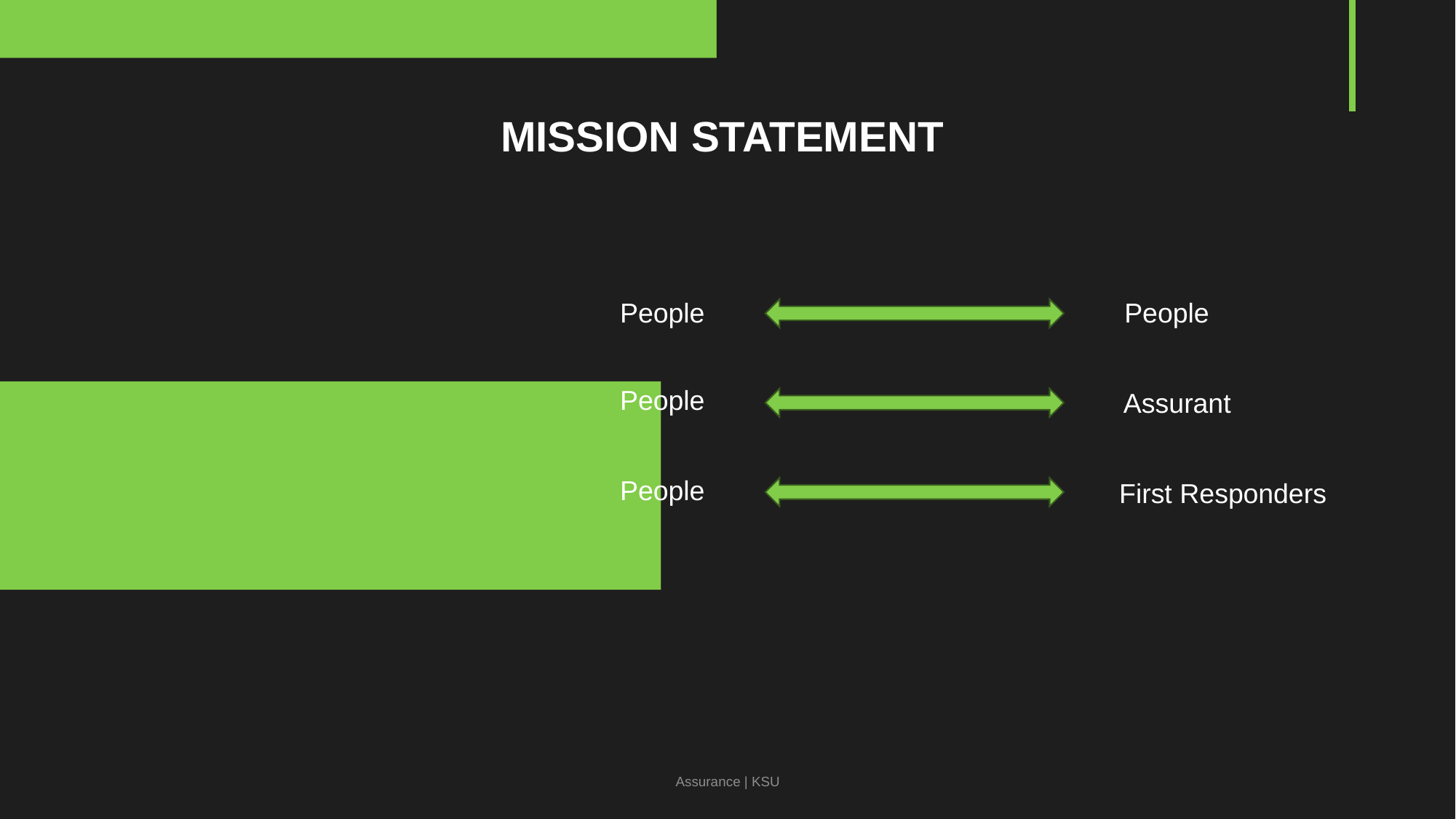

E

Mission statement
People
People

People
Assurant

People
First Responders

Assurance | KSU